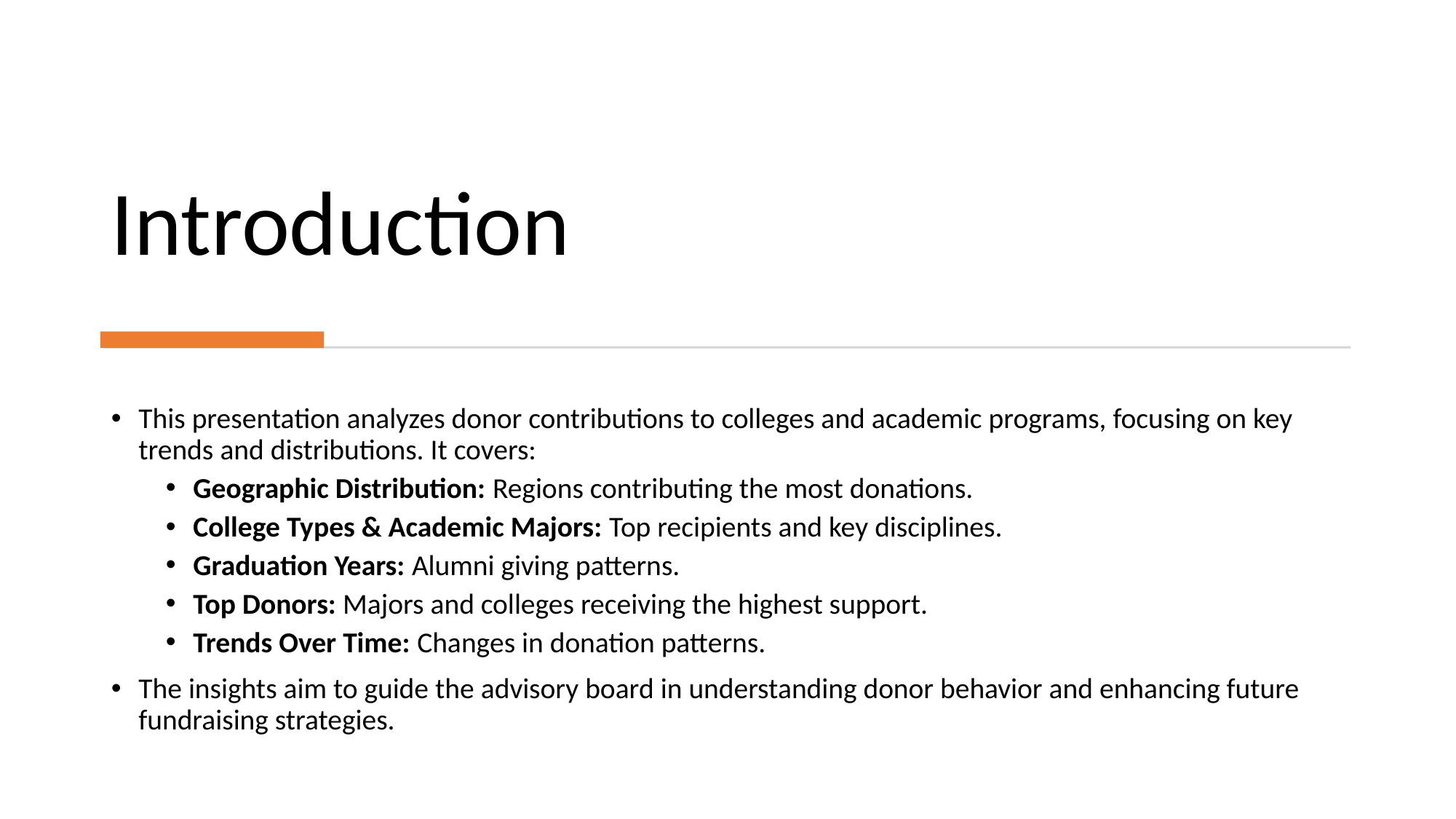

# Introduction

This presentation analyzes donor contributions to colleges and academic programs, focusing on key trends and distributions. It covers:
Geographic Distribution: Regions contributing the most donations.
College Types & Academic Majors: Top recipients and key disciplines.
Graduation Years: Alumni giving patterns.
Top Donors: Majors and colleges receiving the highest support.
Trends Over Time: Changes in donation patterns.
The insights aim to guide the advisory board in understanding donor behavior and enhancing future fundraising strategies.